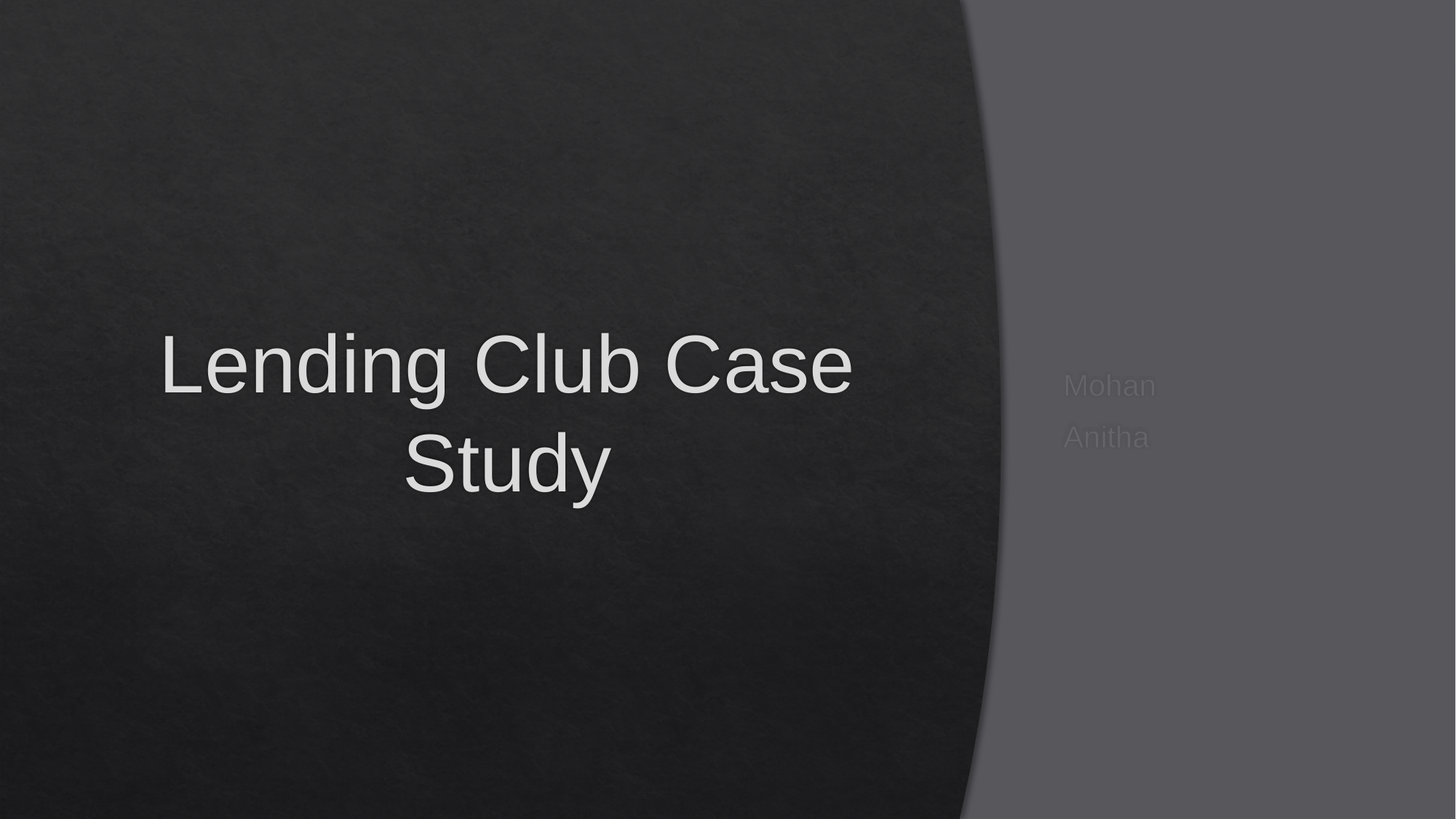

# Lending Club Case Study
Mohan
Anitha